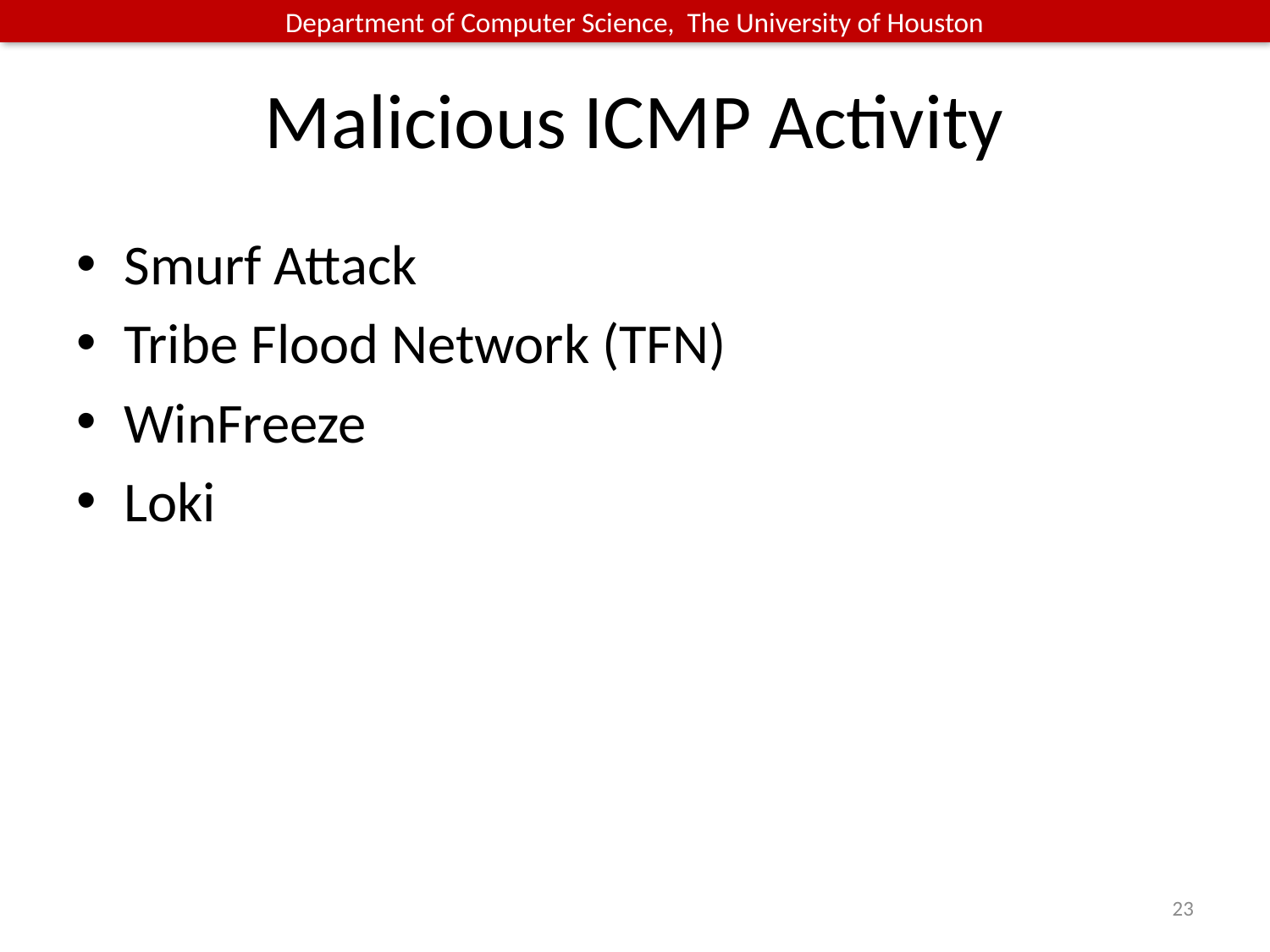

# Malicious ICMP Activity
Smurf Attack
Tribe Flood Network (TFN)
WinFreeze
Loki
23